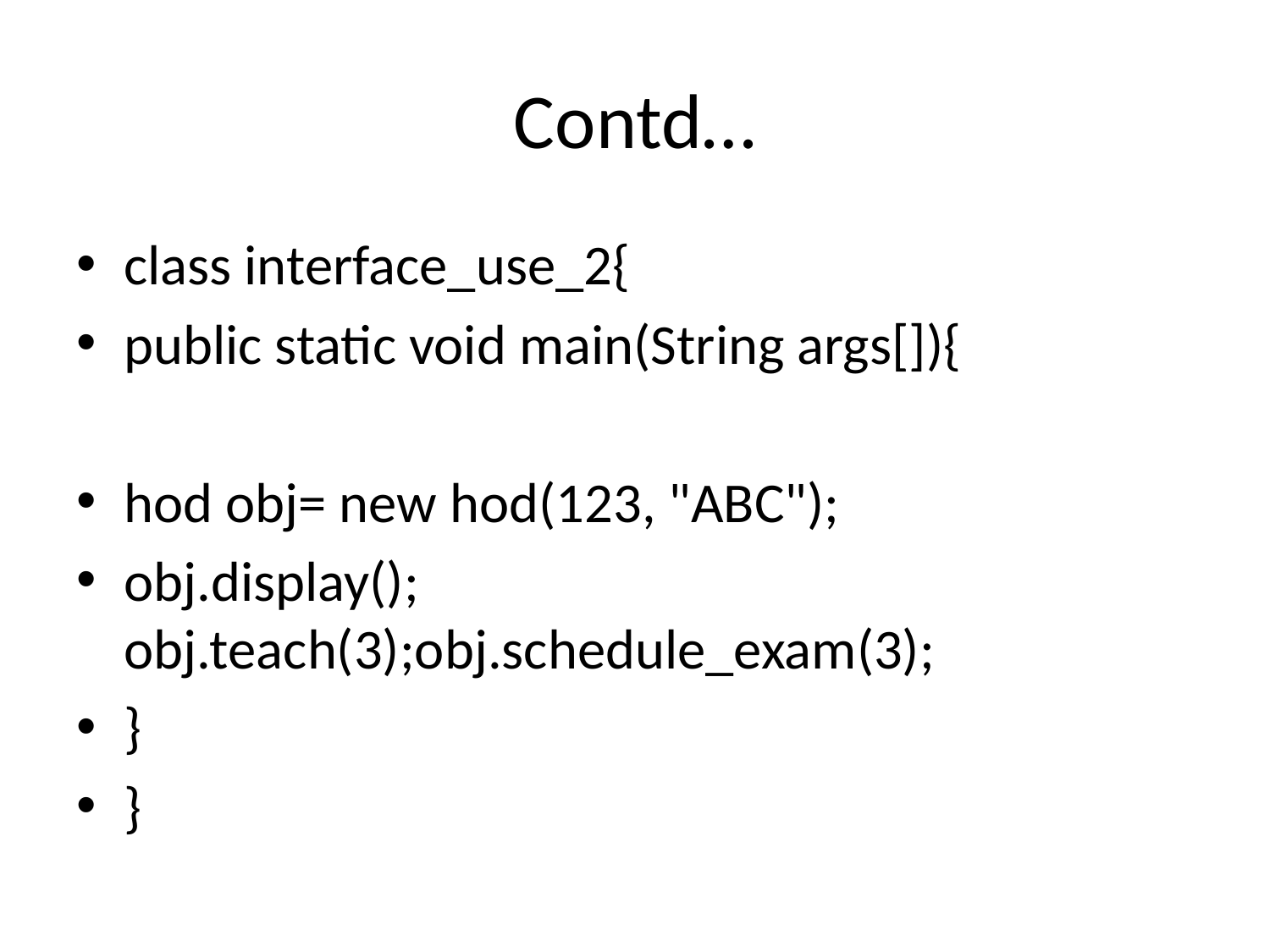

# Contd…
class interface_use_2{
public static void main(String args[]){

hod obj= new hod(123, "ABC");
obj.display(); obj.teach(3);obj.schedule_exam(3);
}
}